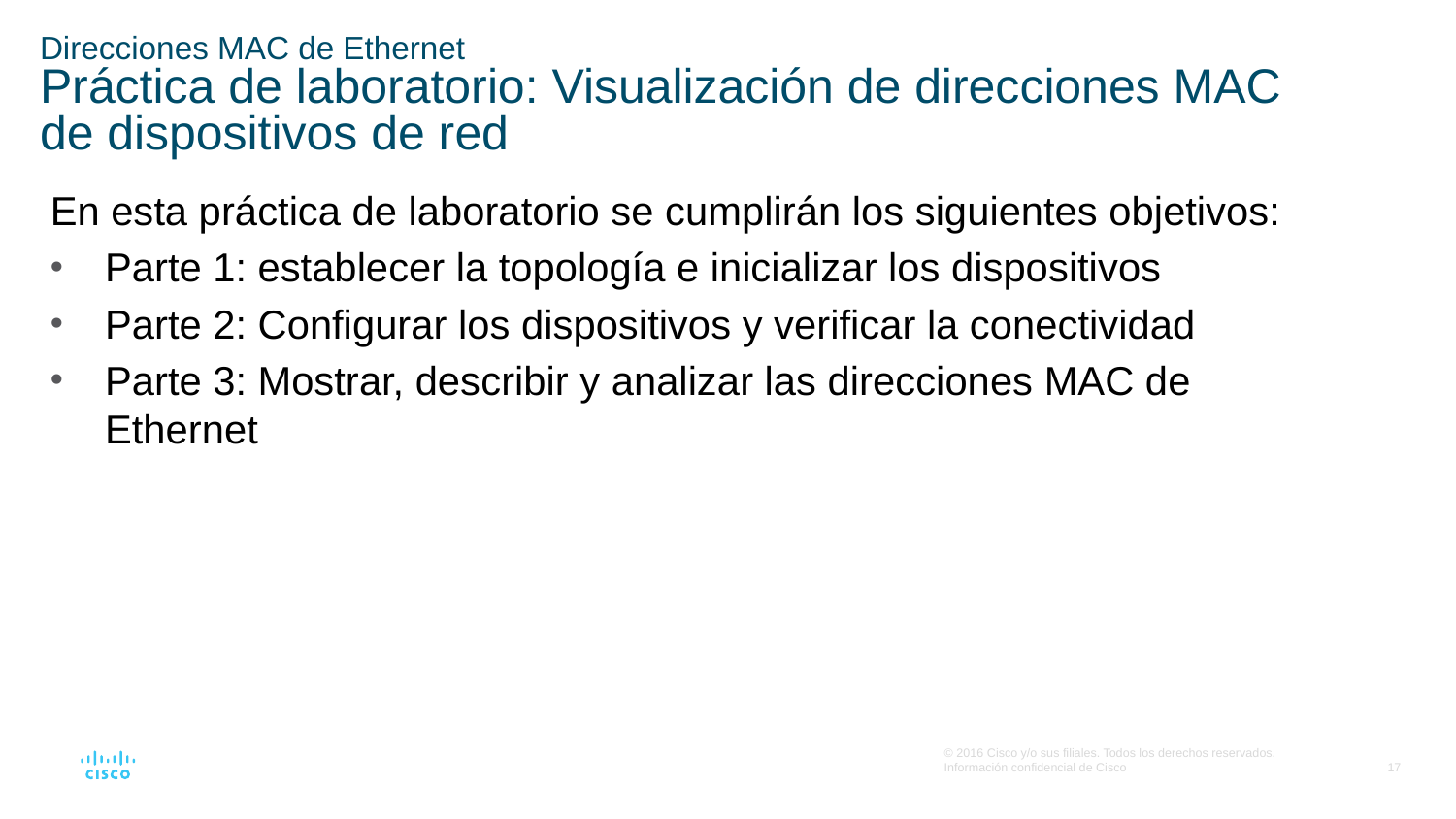

# Direcciones MAC de Ethernet Práctica de laboratorio: Visualización de direcciones MAC de dispositivos de red
En esta práctica de laboratorio se cumplirán los siguientes objetivos:
Parte 1: establecer la topología e inicializar los dispositivos
Parte 2: Configurar los dispositivos y verificar la conectividad
Parte 3: Mostrar, describir y analizar las direcciones MAC de Ethernet